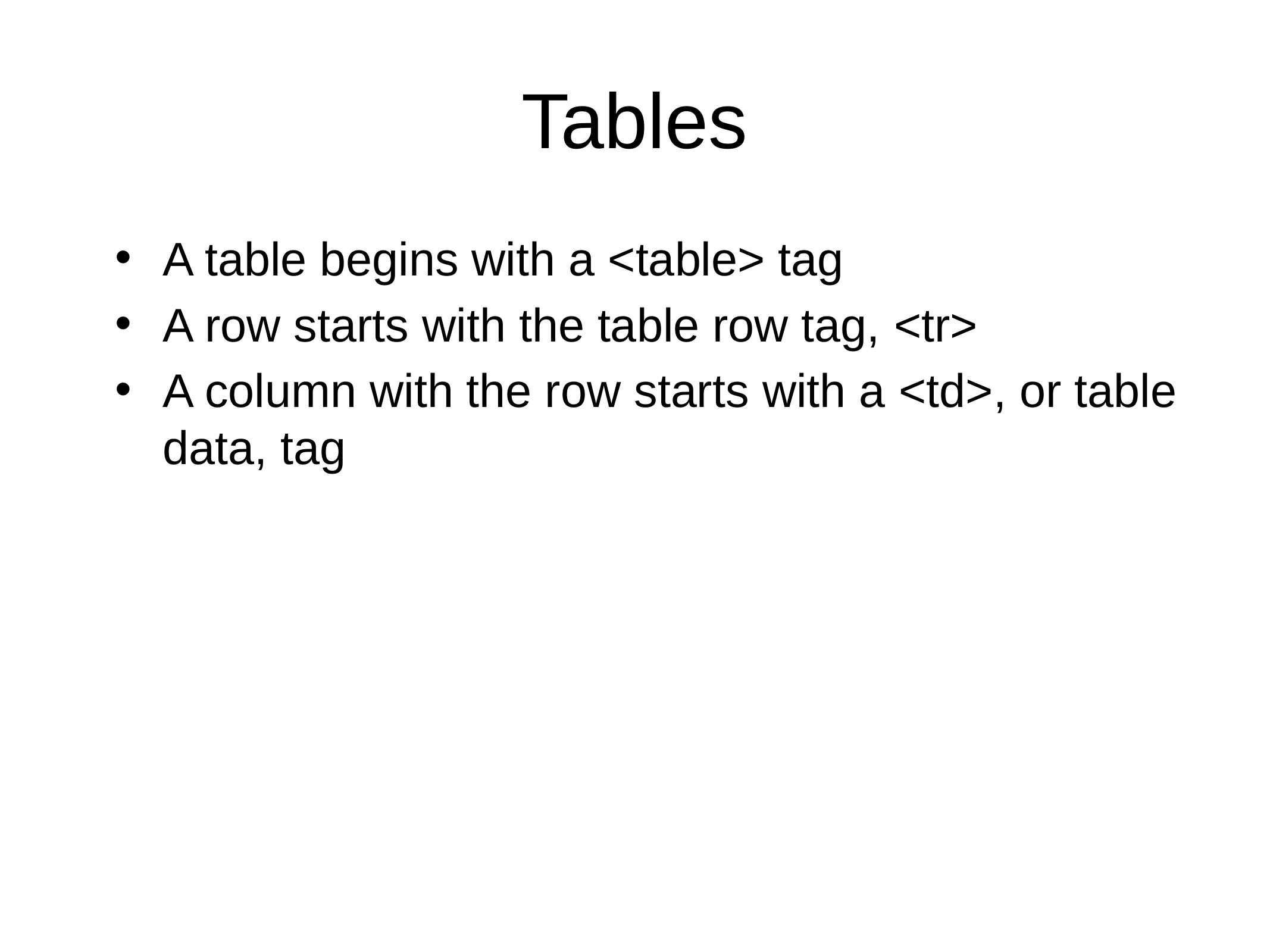

# Tables
A table begins with a <table> tag
A row starts with the table row tag, <tr>
A column with the row starts with a <td>, or table data, tag